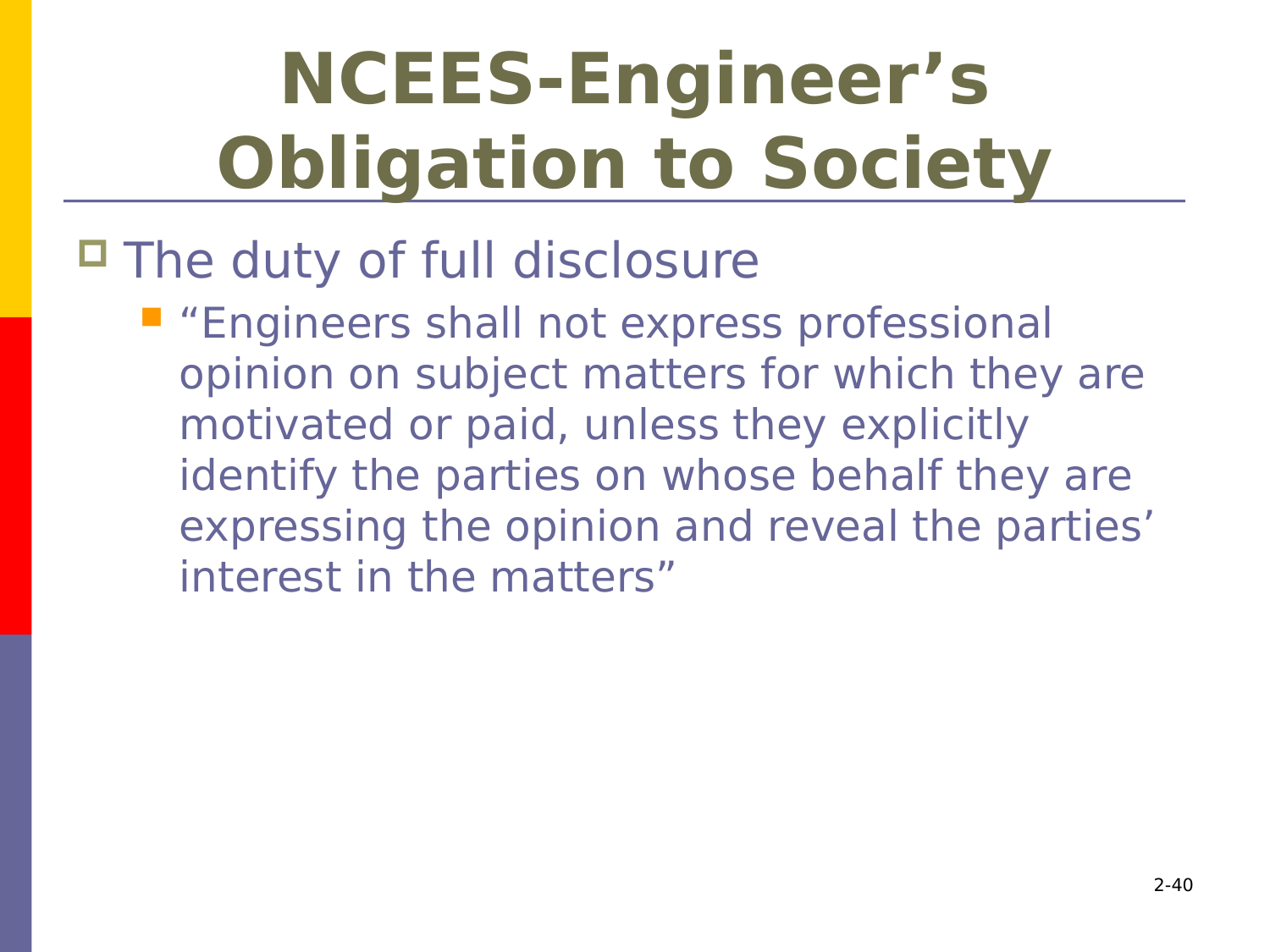

# NCEES-Engineer’s Obligation to Society
The duty of full disclosure
“Engineers shall not express professional opinion on subject matters for which they are motivated or paid, unless they explicitly identify the parties on whose behalf they are expressing the opinion and reveal the parties’ interest in the matters”
2-40